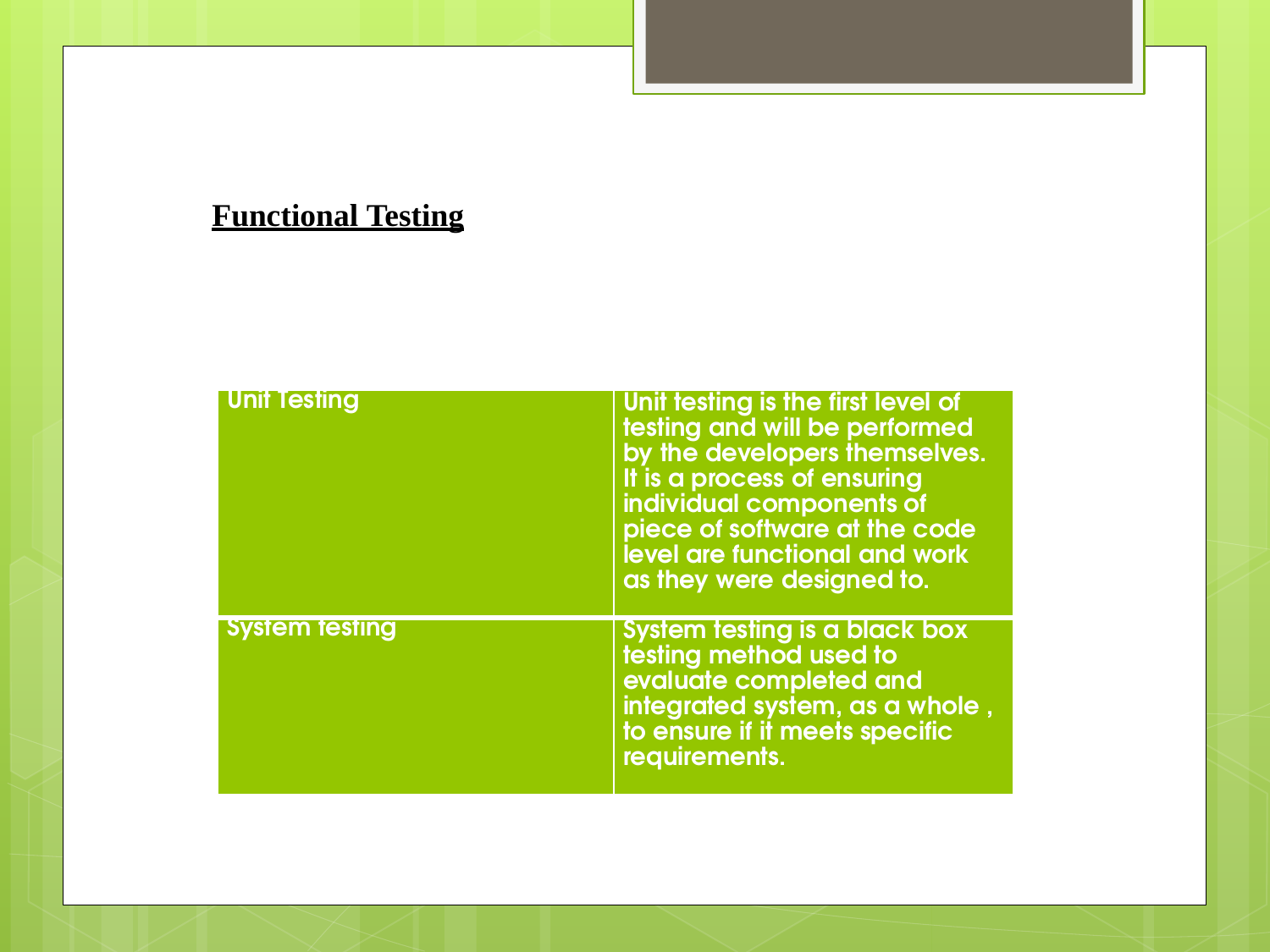

Functional Testing
| Unit Testing | Unit testing is the first level of testing and will be performed by the developers themselves. It is a process of ensuring individual components of piece of software at the code level are functional and work as they were designed to. |
| --- | --- |
| System testing | System testing is a black box testing method used to evaluate completed and integrated system, as a whole , to ensure if it meets specific requirements. |